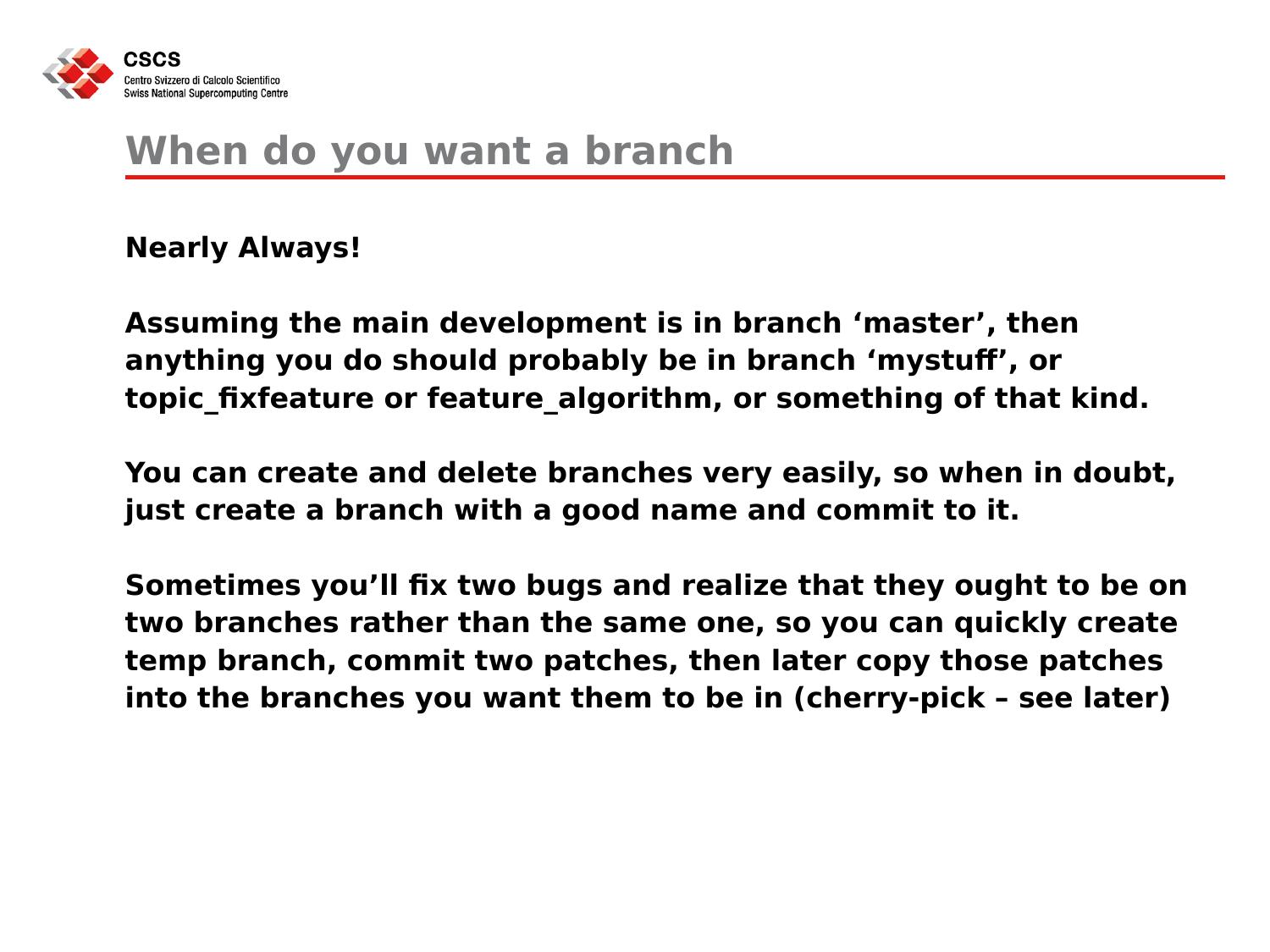

# When do you want a branch
Nearly Always!

Assuming the main development is in branch ‘master’, then anything you do should probably be in branch ‘mystuff’, or topic_fixfeature or feature_algorithm, or something of that kind.

You can create and delete branches very easily, so when in doubt, just create a branch with a good name and commit to it.

Sometimes you’ll fix two bugs and realize that they ought to be on two branches rather than the same one, so you can quickly create temp branch, commit two patches, then later copy those patches into the branches you want them to be in (cherry-pick – see later)